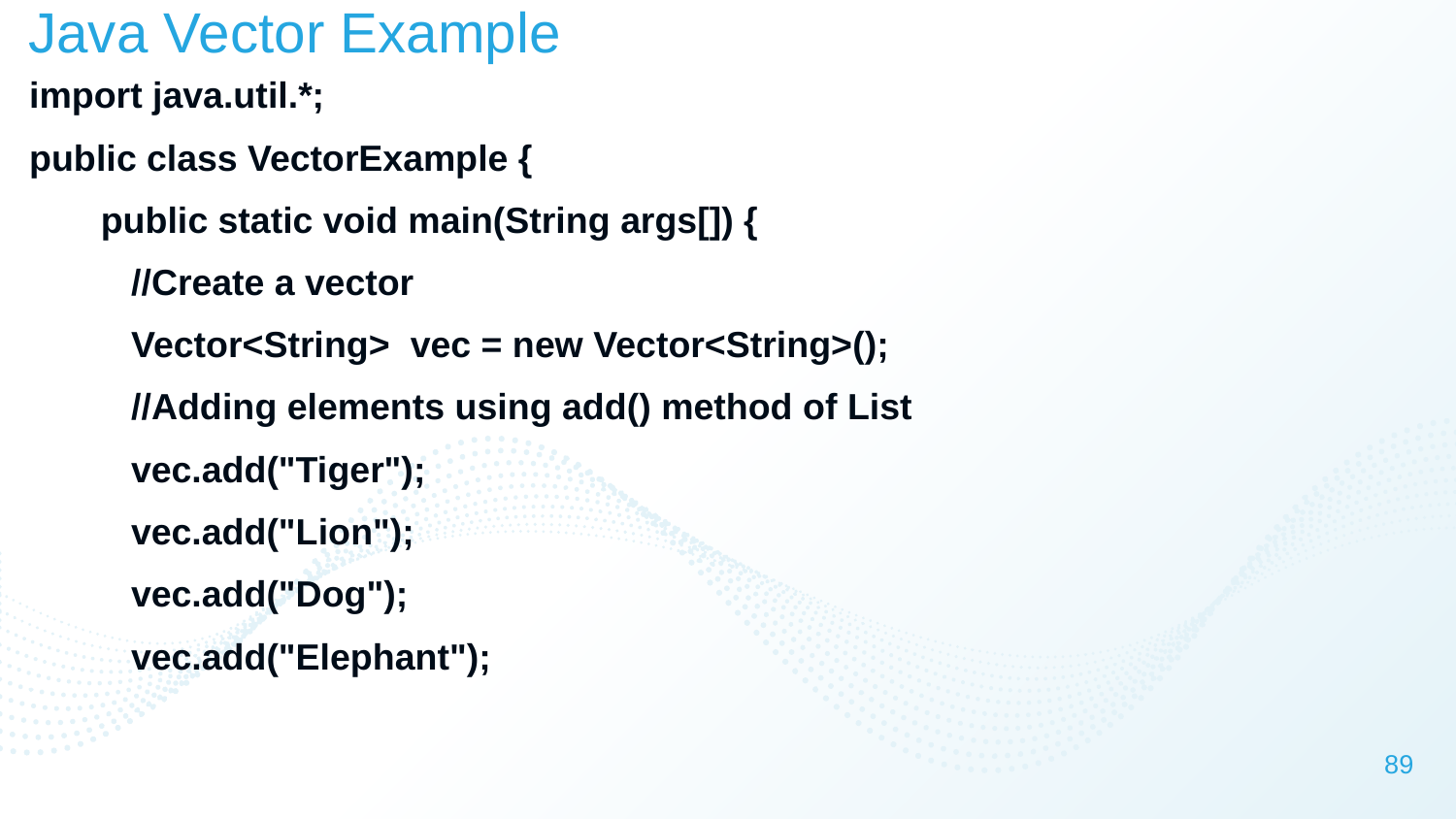

# Java Vector Example
import java.util.*;
public class VectorExample {
       public static void main(String args[]) {
          //Create a vector
          Vector<String>  vec = new Vector<String>();
          //Adding elements using add() method of List
          vec.add("Tiger");
          vec.add("Lion");
          vec.add("Dog");
          vec.add("Elephant");

89